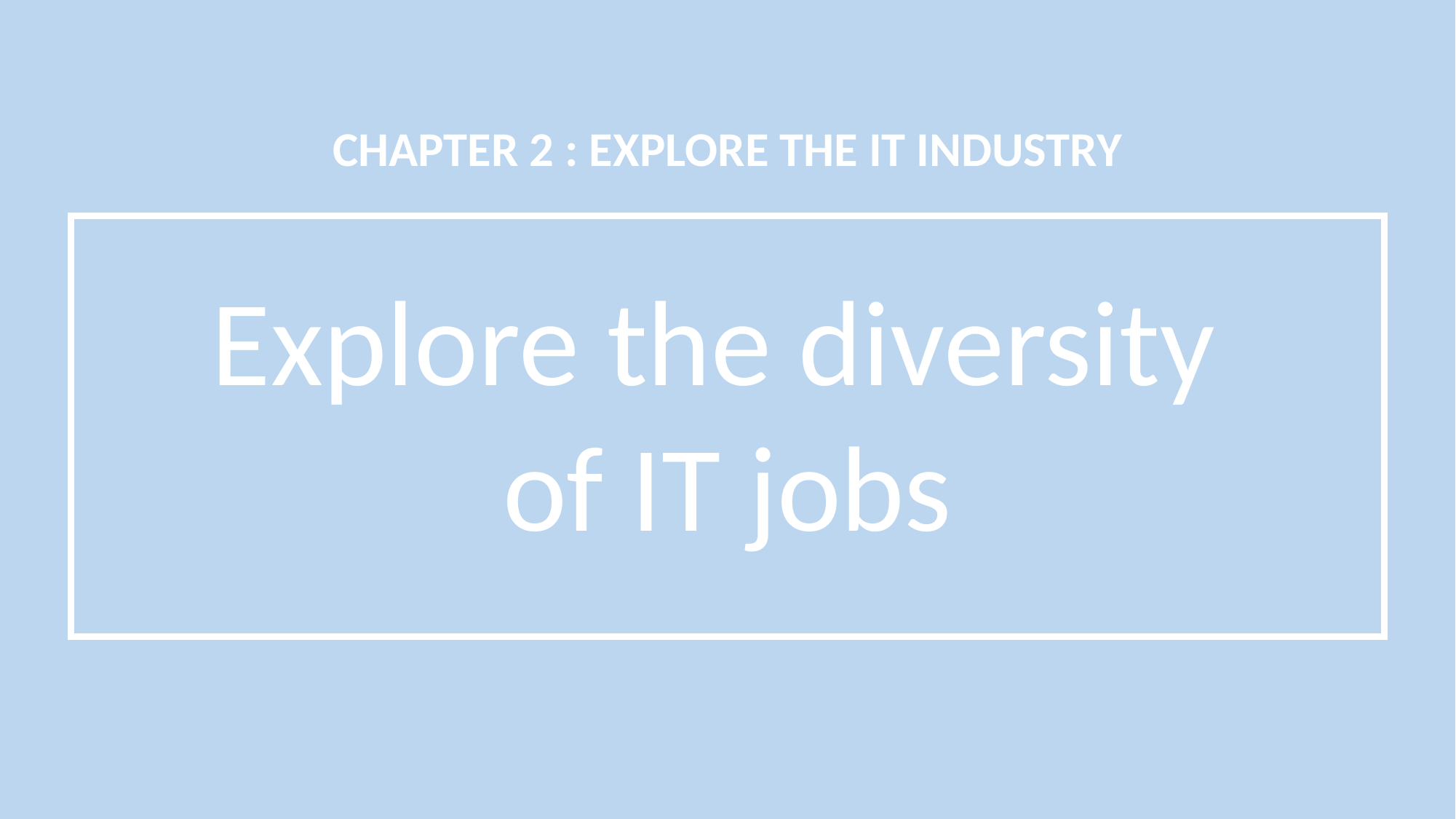

Explore the diversity
of IT jobs
CHAPTER 2 : EXPLORE THE IT INDUSTRY
#